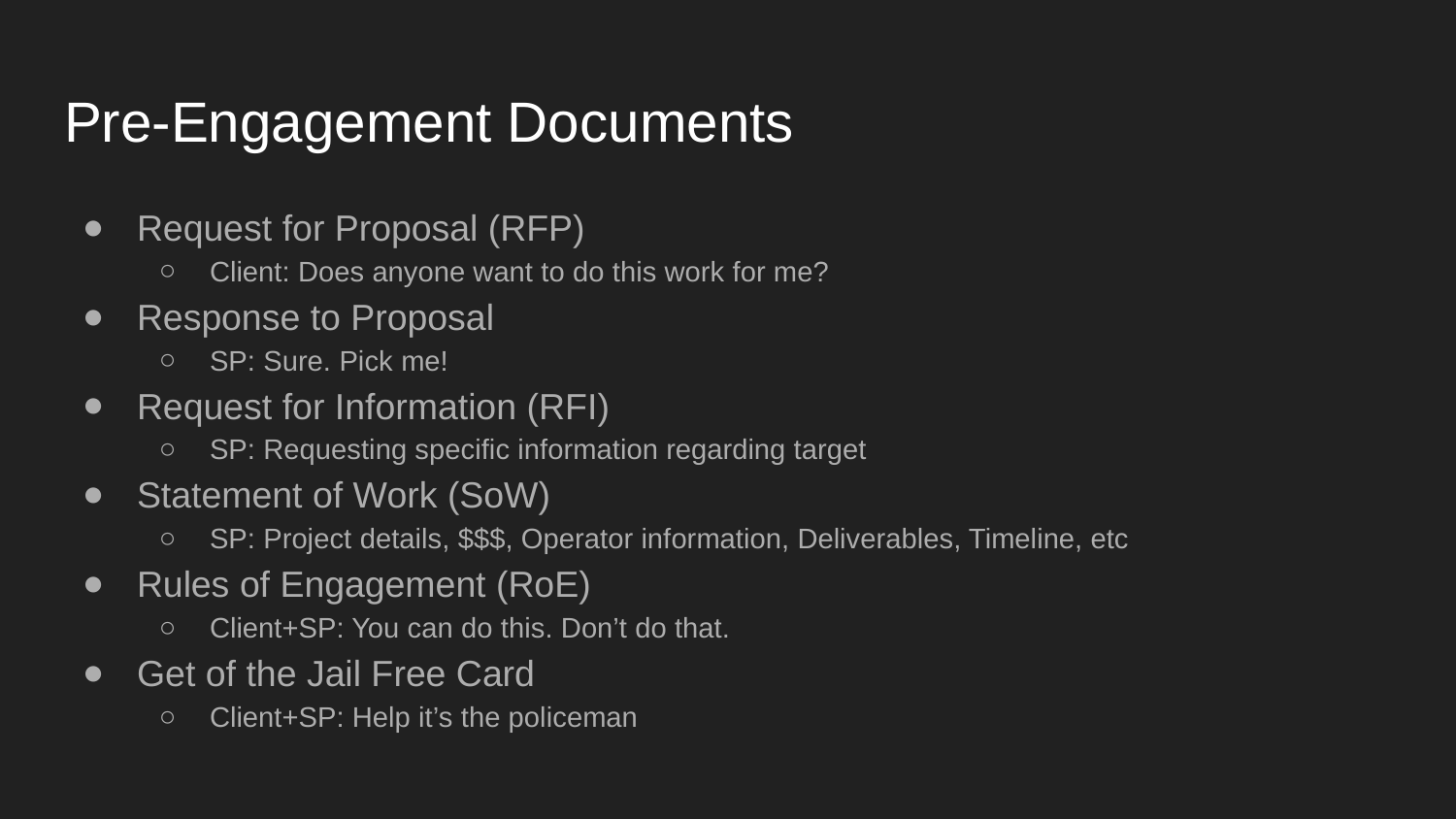

# Pre-Engagement Documents
Request for Proposal (RFP)
Client: Does anyone want to do this work for me?
Response to Proposal
SP: Sure. Pick me!
Request for Information (RFI)
SP: Requesting specific information regarding target
Statement of Work (SoW)
SP: Project details, $$$, Operator information, Deliverables, Timeline, etc
Rules of Engagement (RoE)
Client+SP: You can do this. Don’t do that.
Get of the Jail Free Card
Client+SP: Help it’s the policeman